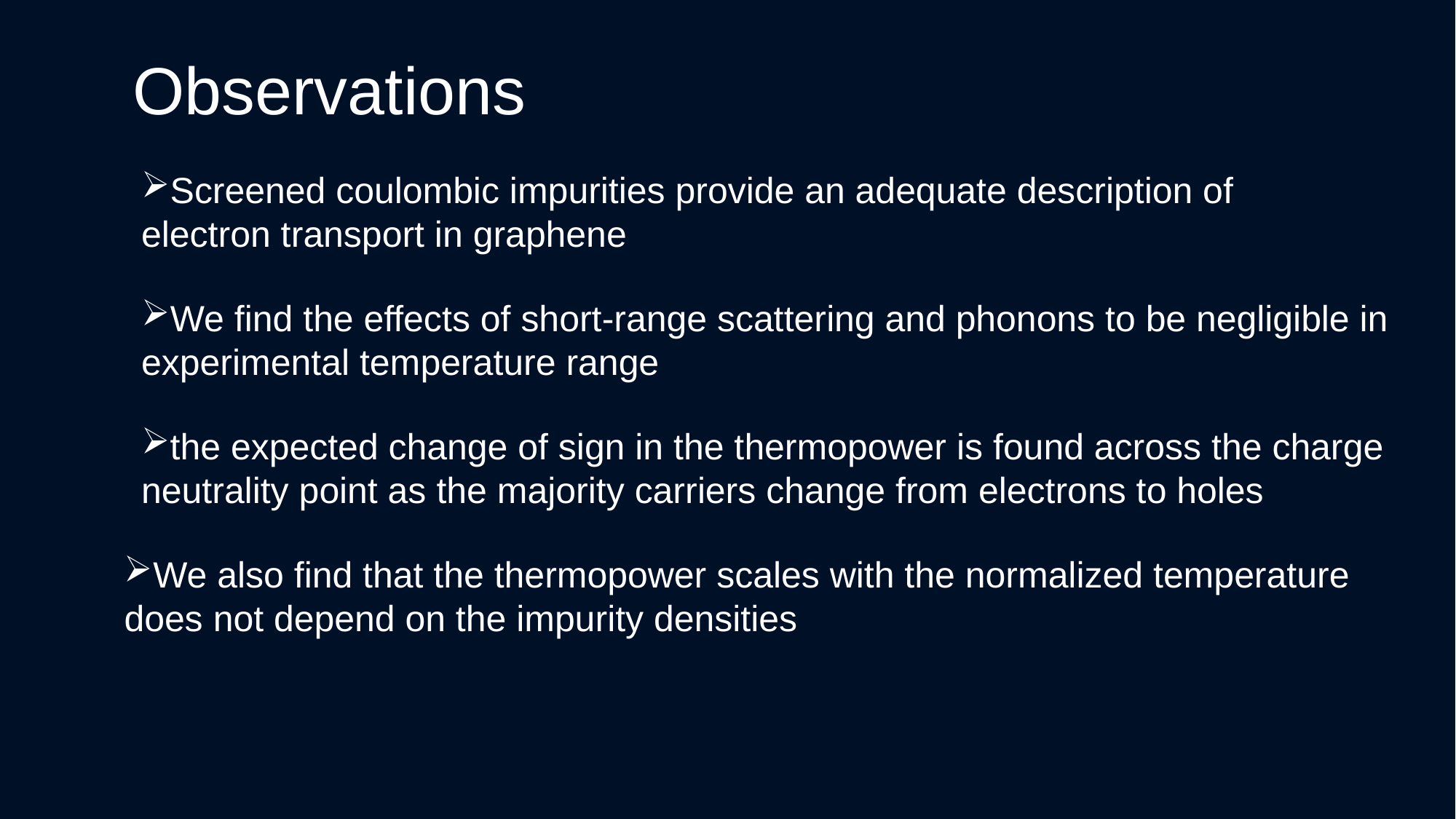

Observations
Screened coulombic impurities provide an adequate description of electron transport in graphene
We find the effects of short-range scattering and phonons to be negligible in experimental temperature range

the expected change of sign in the thermopower is found across the charge neutrality point as the majority carriers change from electrons to holes
We also find that the thermopower scales with the normalized temperature does not depend on the impurity densities